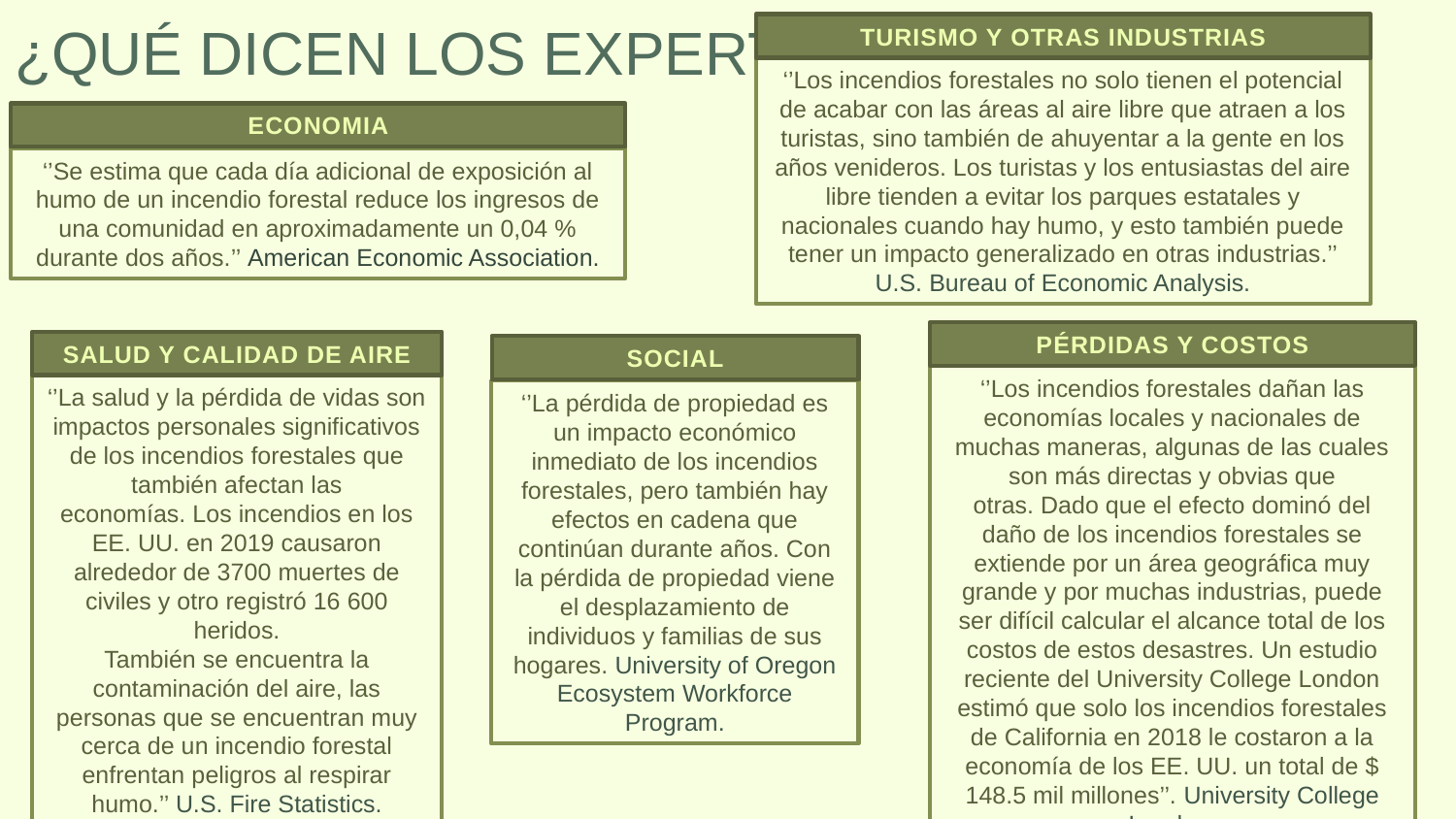

# ¿QUÉ DICEN LOS EXPERTOS?
TURISMO Y OTRAS INDUSTRIAS
‘’Los incendios forestales no solo tienen el potencial de acabar con las áreas al aire libre que atraen a los turistas, sino también de ahuyentar a la gente en los años venideros. Los turistas y los entusiastas del aire libre tienden a evitar los parques estatales y nacionales cuando hay humo, y esto también puede tener un impacto generalizado en otras industrias.’’ U.S. Bureau of Economic Analysis.
ECONOMIA
‘’Se estima que cada día adicional de exposición al humo de un incendio forestal reduce los ingresos de una comunidad en aproximadamente un 0,04 % durante dos años.’’ American Economic Association.
PÉRDIDAS Y COSTOS
SALUD Y CALIDAD DE AIRE
SOCIAL
‘’Los incendios forestales dañan las economías locales y nacionales de muchas maneras, algunas de las cuales son más directas y obvias que otras. Dado que el efecto dominó del daño de los incendios forestales se extiende por un área geográfica muy grande y por muchas industrias, puede ser difícil calcular el alcance total de los costos de estos desastres. Un estudio reciente del University College London estimó que solo los incendios forestales de California en 2018 le costaron a la economía de los EE. UU. un total de $ 148.5 mil millones’’. University College London.
‘’La salud y la pérdida de vidas son impactos personales significativos de los incendios forestales que también afectan las economías. Los incendios en los EE. UU. en 2019 causaron alrededor de 3700 muertes de civiles y otro registró 16 600 heridos.
También se encuentra la contaminación del aire, las personas que se encuentran muy cerca de un incendio forestal enfrentan peligros al respirar humo.’’ U.S. Fire Statistics.
‘’La pérdida de propiedad es un impacto económico inmediato de los incendios forestales, pero también hay efectos en cadena que continúan durante años. Con la pérdida de propiedad viene el desplazamiento de individuos y familias de sus hogares. University of Oregon Ecosystem Workforce Program.